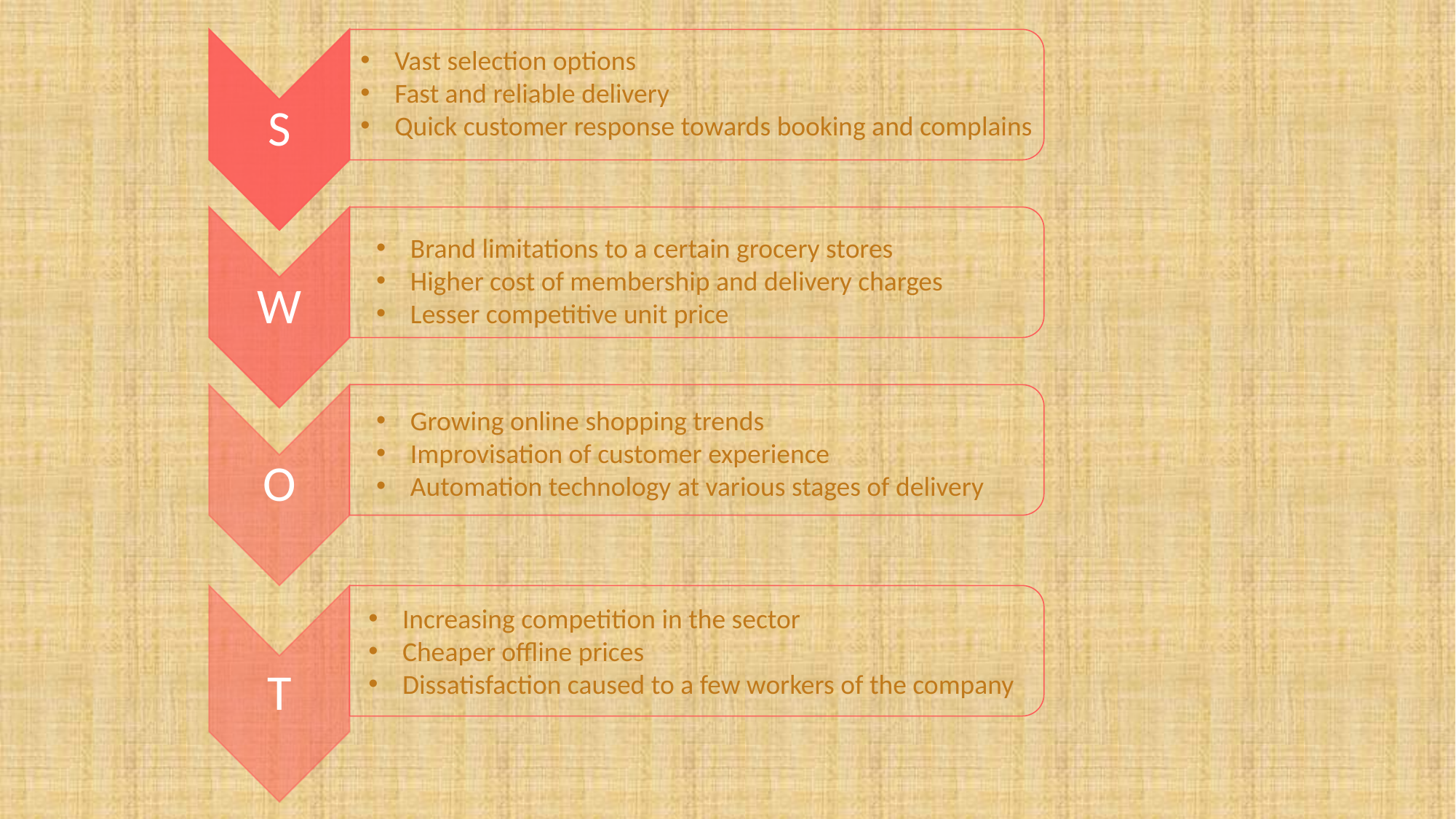

S

W

O
Vast selection options
Fast and reliable delivery
Quick customer response towards booking and complains
Brand limitations to a certain grocery stores
Higher cost of membership and delivery charges
Lesser competitive unit price

Growing online shopping trends
Improvisation of customer experience
Automation technology at various stages of delivery

T
Increasing competition in the sector
Cheaper offline prices
Dissatisfaction caused to a few workers of the company